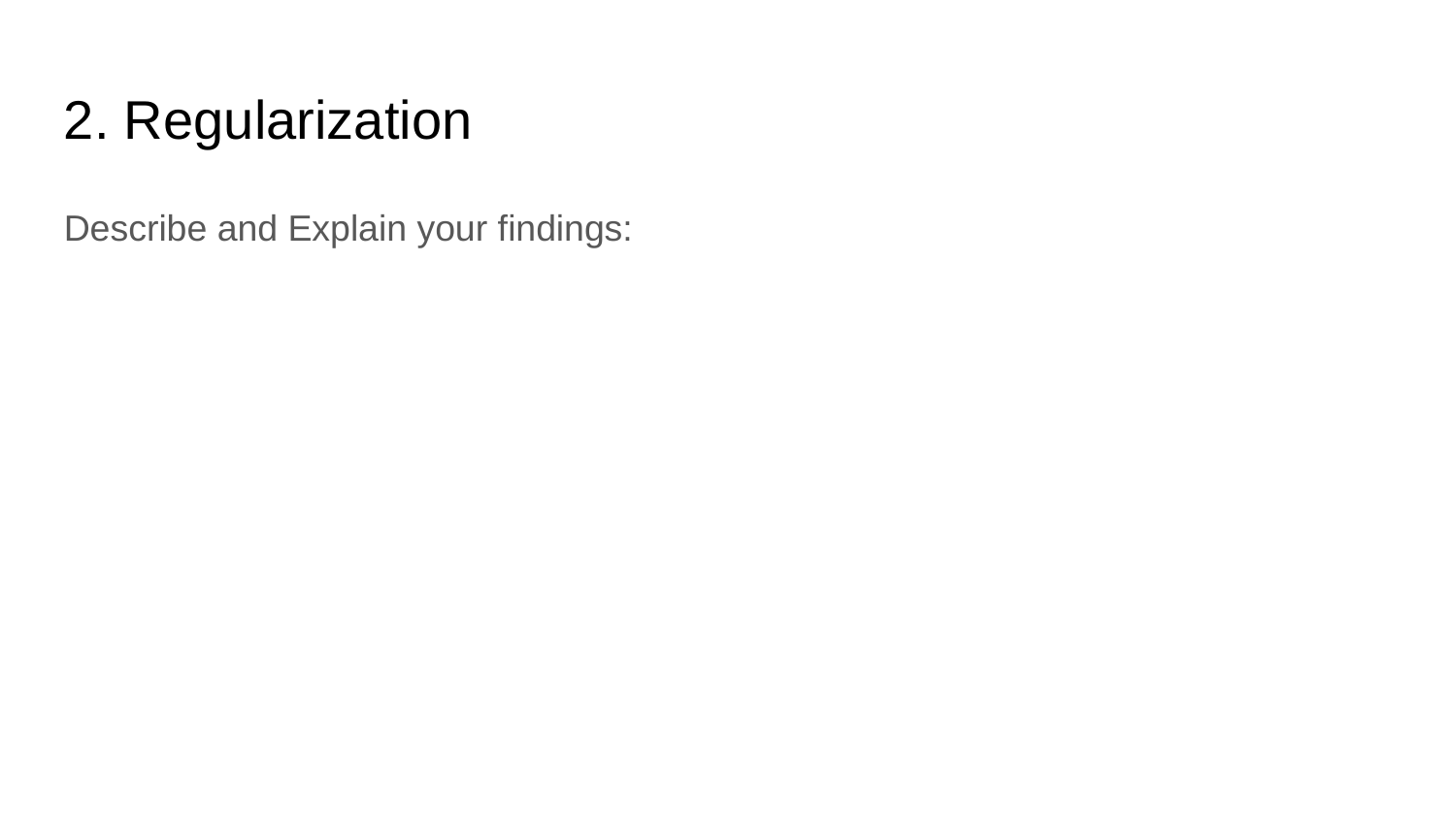

2. Regularization
Describe and Explain your findings: